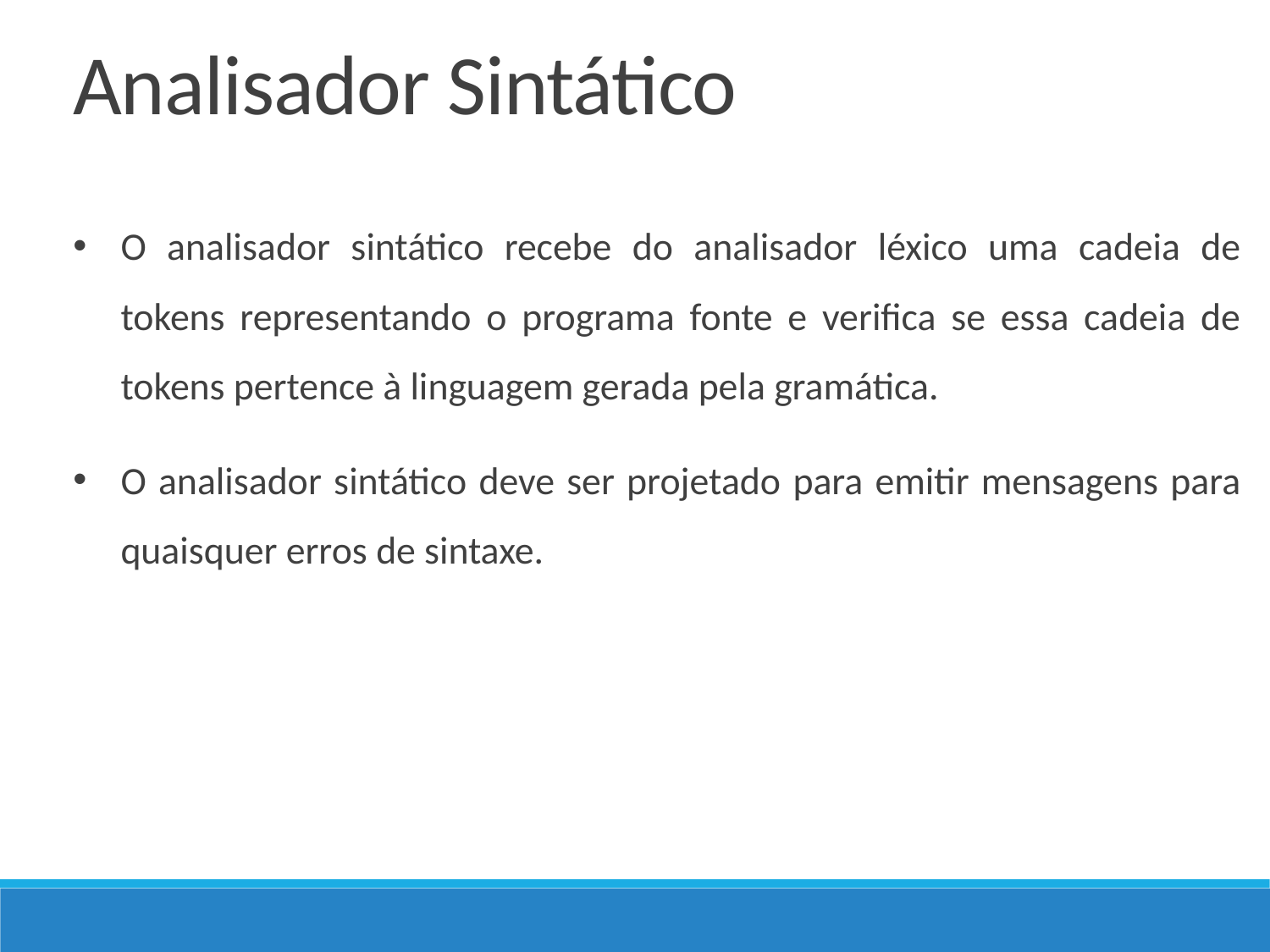

Analisador Sintático
O analisador sintático recebe do analisador léxico uma cadeia de tokens representando o programa fonte e verifica se essa cadeia de tokens pertence à linguagem gerada pela gramática.
O analisador sintático deve ser projetado para emitir mensagens para quaisquer erros de sintaxe.